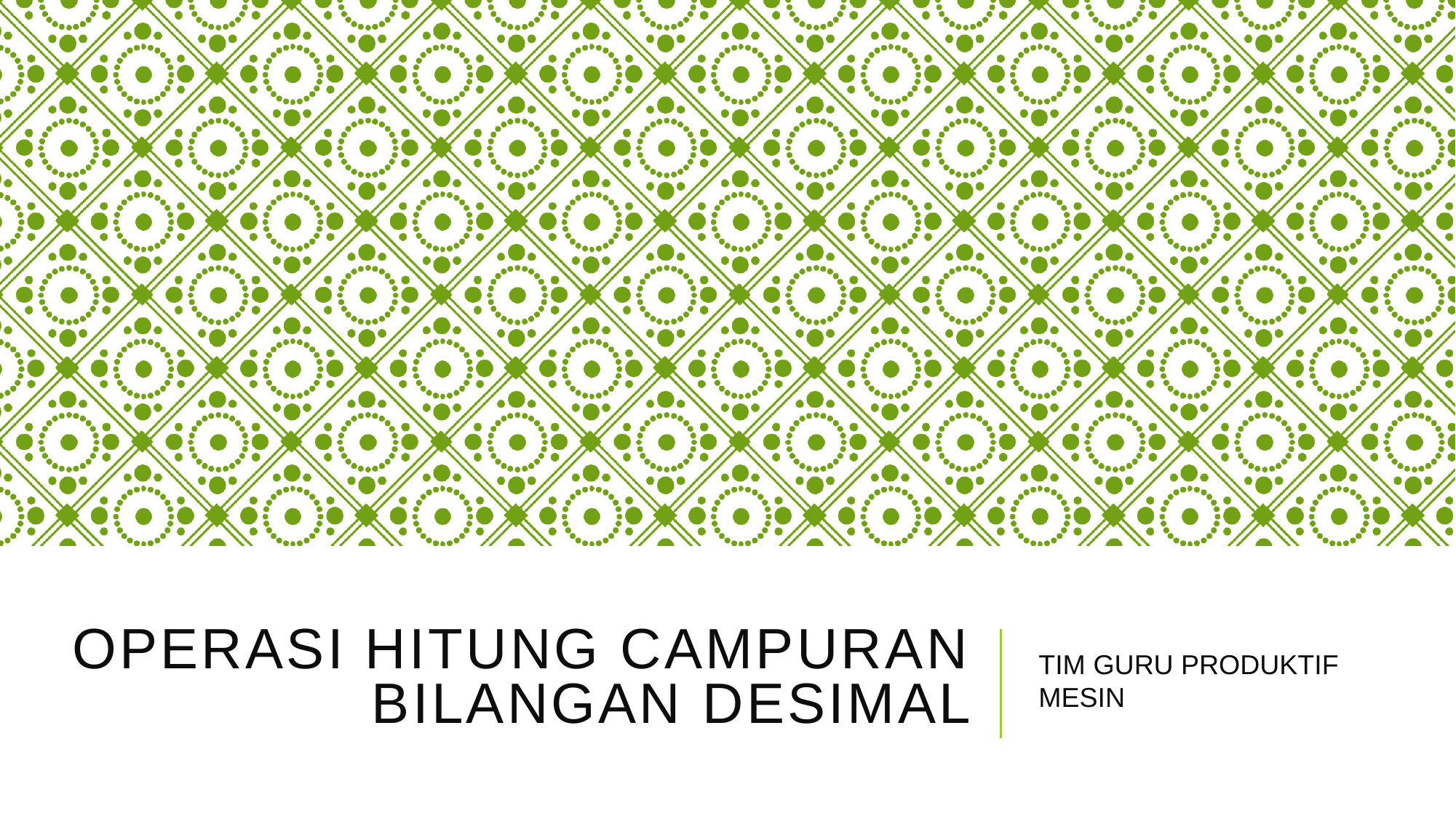

# Operasi Hitung Campuran Bilangan Desimal
TIM GURU PRODUKTIF MESIN